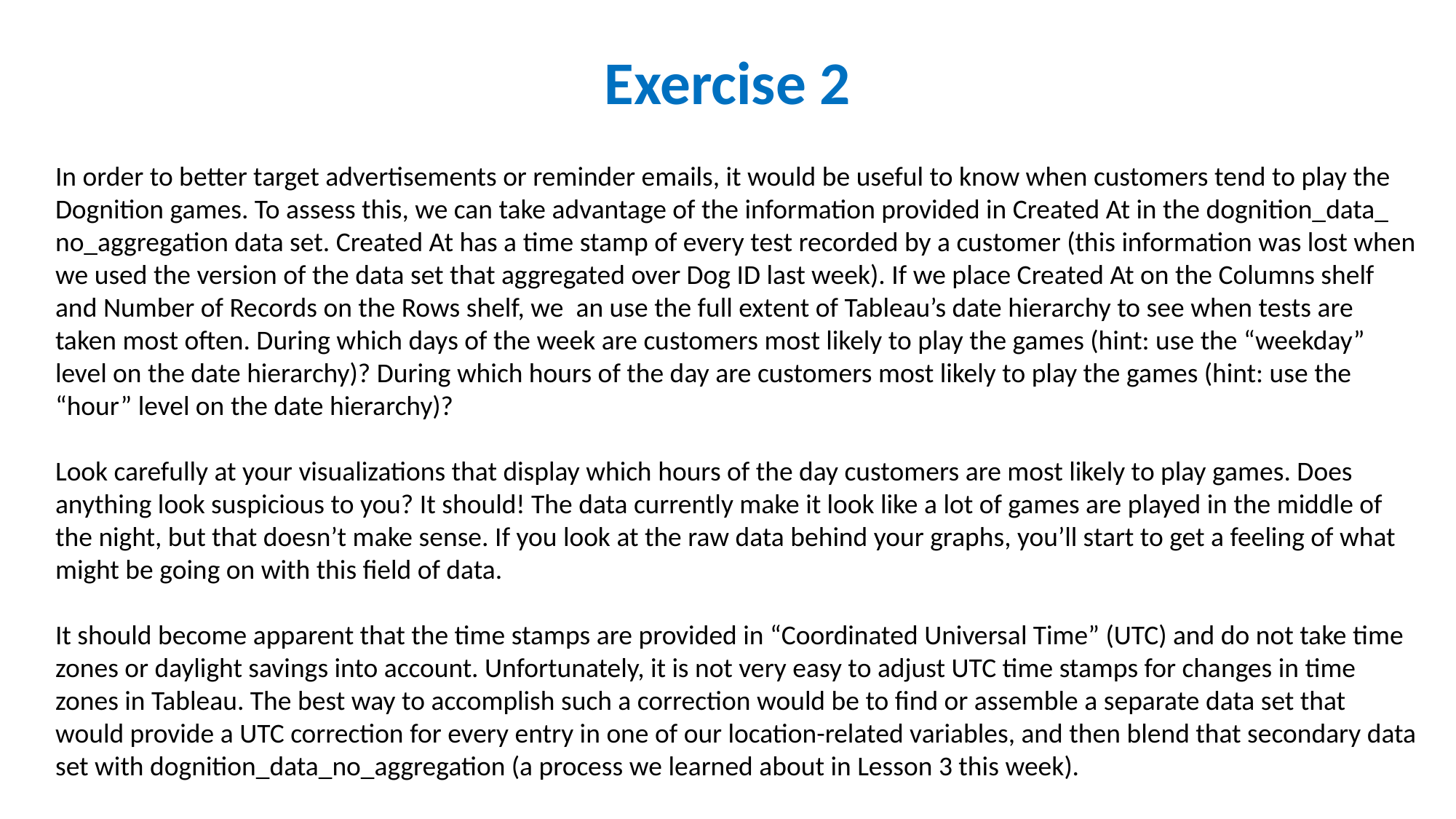

# Exercise 2
In order to better target advertisements or reminder emails, it would be useful to know when customers tend to play the Dognition games. To assess this, we can take advantage of the information provided in Created At in the dognition_data_ no_aggregation data set. Created At has a time stamp of every test recorded by a customer (this information was lost when we used the version of the data set that aggregated over Dog ID last week). If we place Created At on the Columns shelf and Number of Records on the Rows shelf, we  an use the full extent of Tableau’s date hierarchy to see when tests are taken most often. During which days of the week are customers most likely to play the games (hint: use the “weekday” level on the date hierarchy)? During which hours of the day are customers most likely to play the games (hint: use the “hour” level on the date hierarchy)?

Look carefully at your visualizations that display which hours of the day customers are most likely to play games. Does anything look suspicious to you? It should! The data currently make it look like a lot of games are played in the middle of the night, but that doesn’t make sense. If you look at the raw data behind your graphs, you’ll start to get a feeling of what might be going on with this field of data.

It should become apparent that the time stamps are provided in “Coordinated Universal Time” (UTC) and do not take time zones or daylight savings into account. Unfortunately, it is not very easy to adjust UTC time stamps for changes in time zones in Tableau. The best way to accomplish such a correction would be to find or assemble a separate data set that would provide a UTC correction for every entry in one of our location-related variables, and then blend that secondary data set with dognition_data_no_aggregation (a process we learned about in Lesson 3 this week).